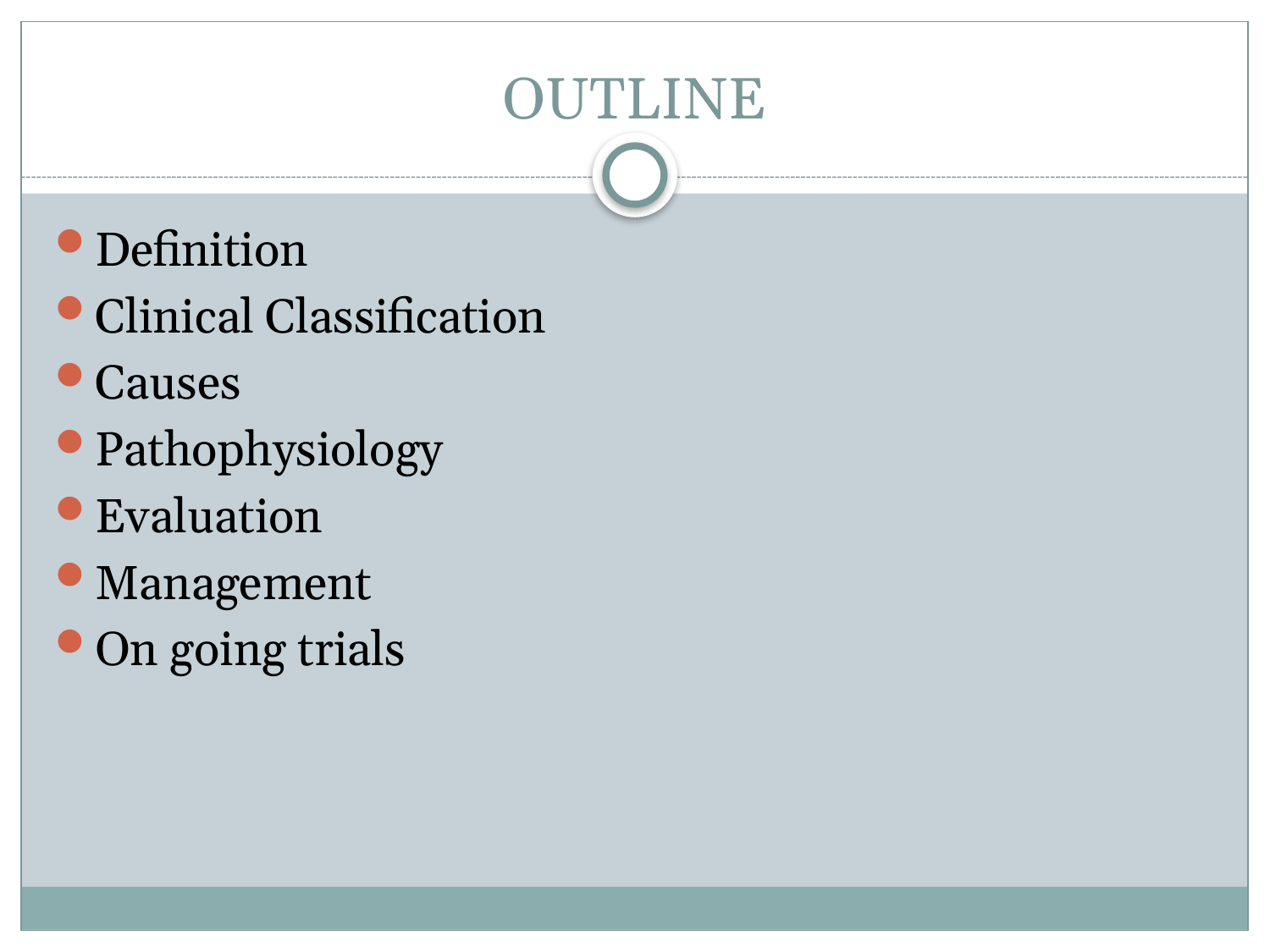

# OUTLINE
Definition
Clinical Classification
Causes
Pathophysiology
Evaluation
Management
On going trials